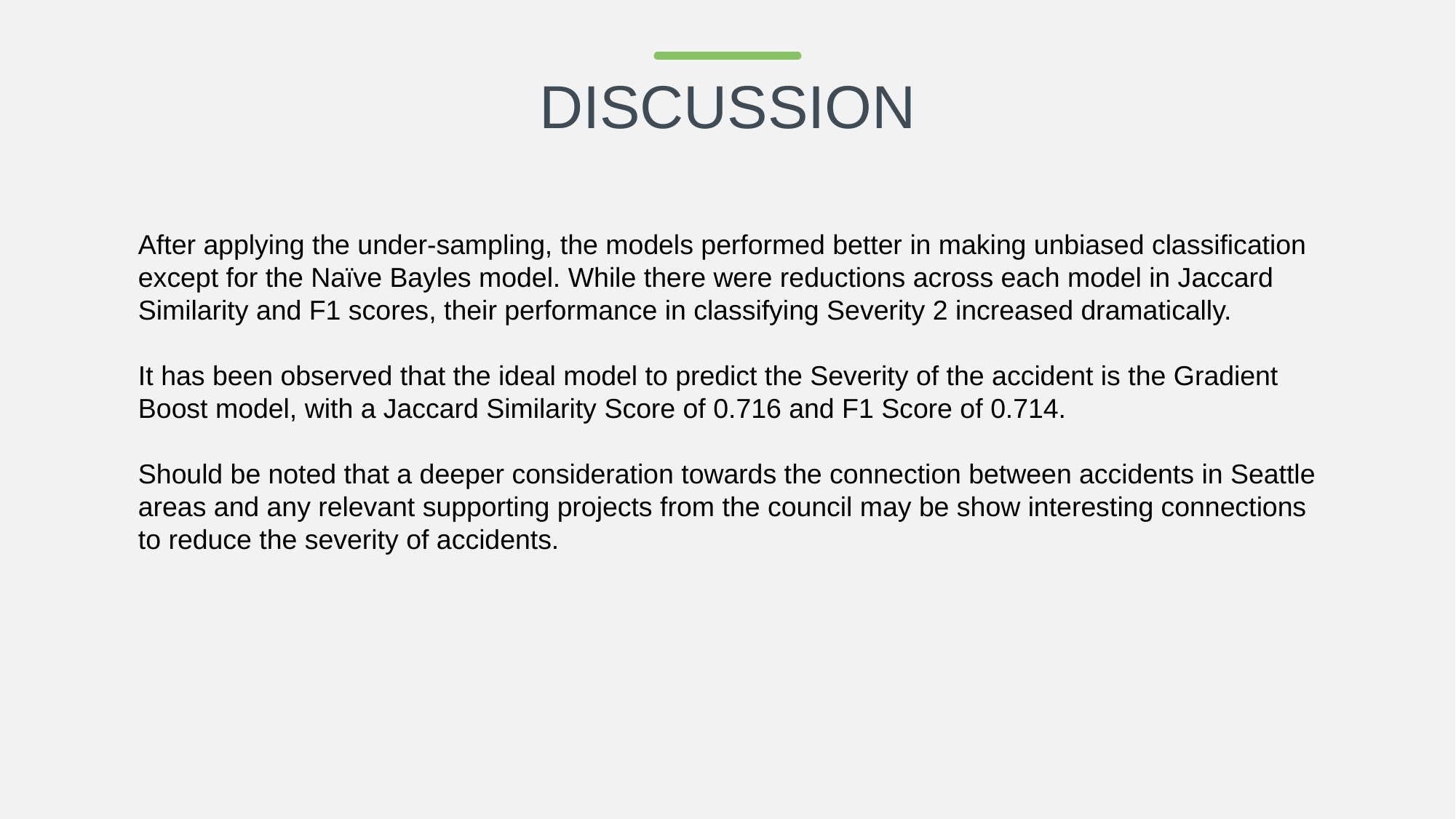

# DISCUSSION
After applying the under-sampling, the models performed better in making unbiased classification except for the Naïve Bayles model. While there were reductions across each model in Jaccard Similarity and F1 scores, their performance in classifying Severity 2 increased dramatically.

It has been observed that the ideal model to predict the Severity of the accident is the Gradient Boost model, with a Jaccard Similarity Score of 0.716 and F1 Score of 0.714.

Should be noted that a deeper consideration towards the connection between accidents in Seattle areas and any relevant supporting projects from the council may be show interesting connections to reduce the severity of accidents.